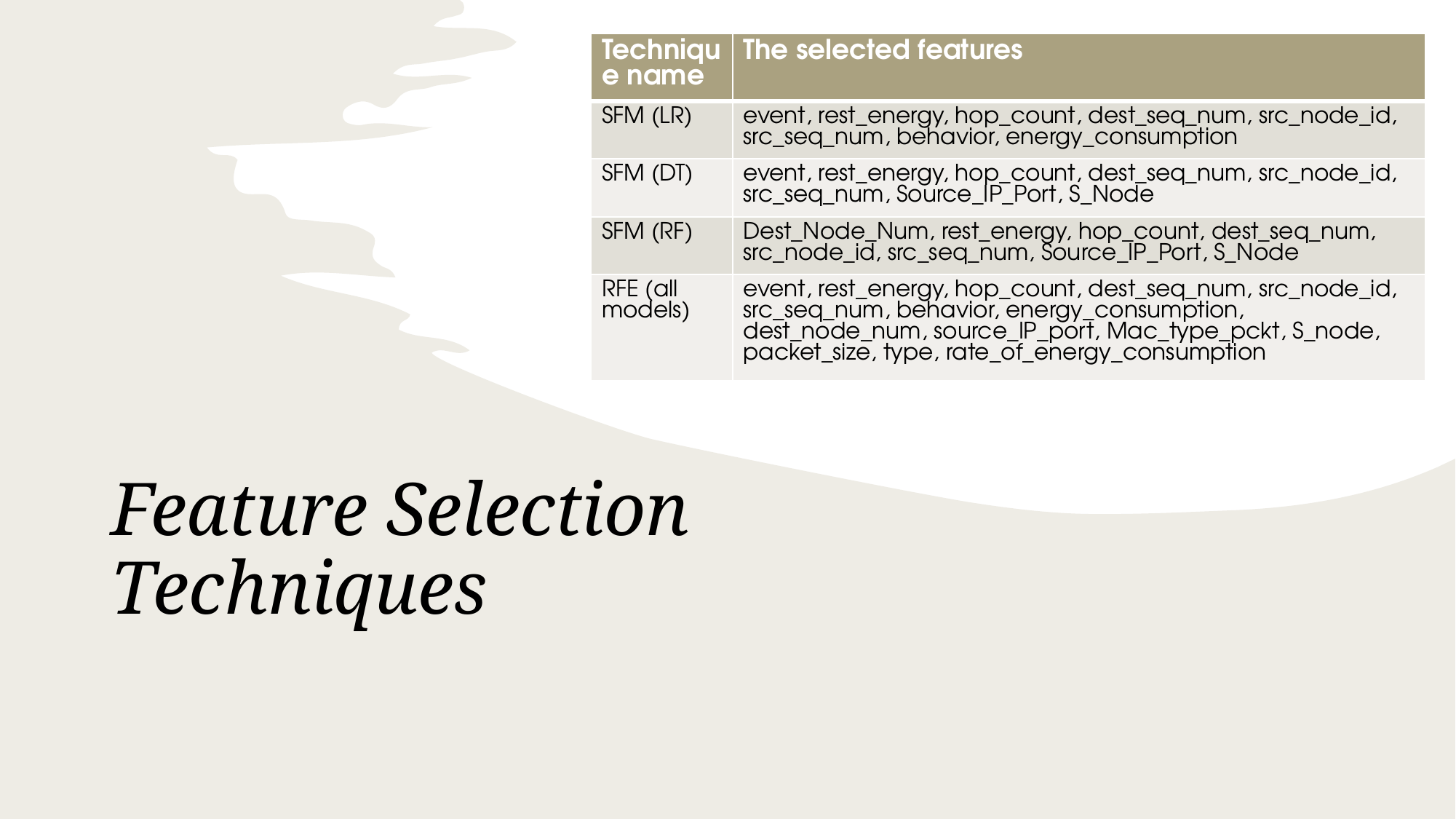

| Technique name | The selected features |
| --- | --- |
| SFM (LR) | event, rest\_energy, hop\_count, dest\_seq\_num, src\_node\_id, src\_seq\_num, behavior, energy\_consumption |
| SFM (DT) | event, rest\_energy, hop\_count, dest\_seq\_num, src\_node\_id, src\_seq\_num, Source\_IP\_Port, S\_Node |
| SFM (RF) | Dest\_Node\_Num, rest\_energy, hop\_count, dest\_seq\_num, src\_node\_id, src\_seq\_num, Source\_IP\_Port, S\_Node |
| RFE (all models) | event, rest\_energy, hop\_count, dest\_seq\_num, src\_node\_id, src\_seq\_num, behavior, energy\_consumption, dest\_node\_num, source\_IP\_port, Mac\_type\_pckt, S\_node, packet\_size, type, rate\_of\_energy\_consumption |

# Feature Selection Techniques